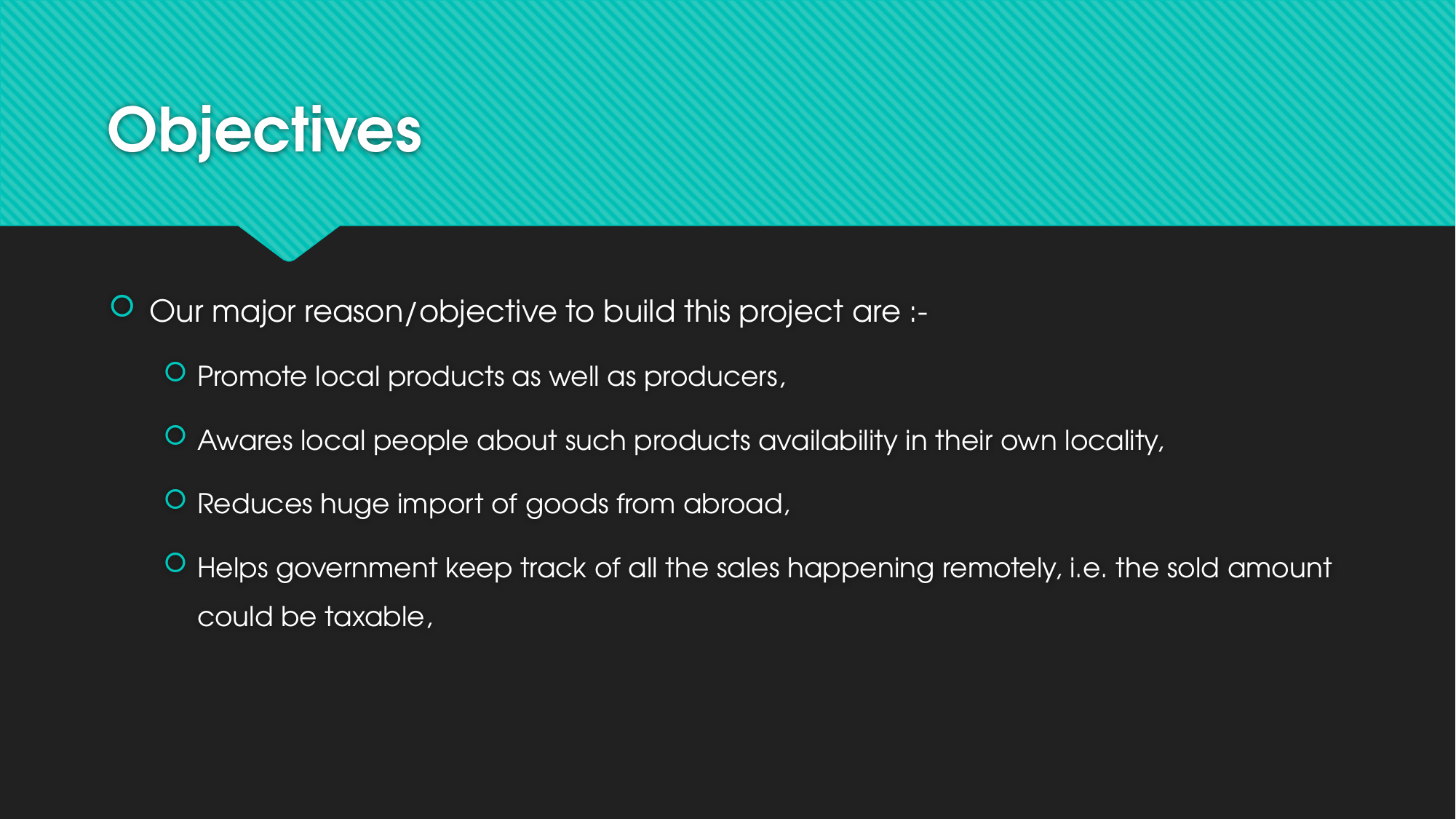

# Objectives
Our major reason/objective to build this project are :-
Promote local products as well as producers,
Awares local people about such products availability in their own locality,
Reduces huge import of goods from abroad,
Helps government keep track of all the sales happening remotely, i.e. the sold amount could be taxable,